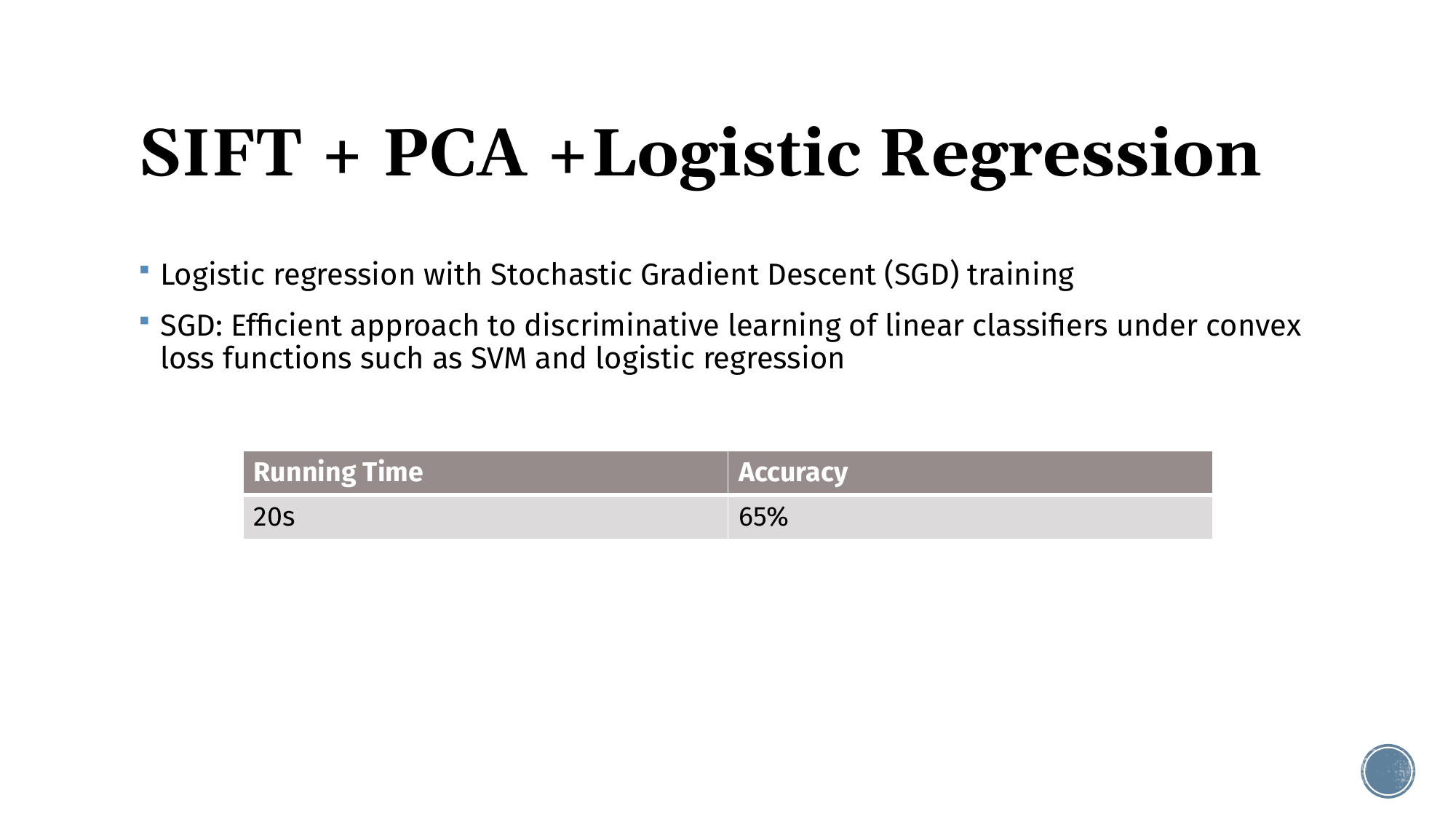

# SIFT + PCA +Logistic Regression
Logistic regression with Stochastic Gradient Descent (SGD) training
SGD: Efficient approach to discriminative learning of linear classifiers under convex loss functions such as SVM and logistic regression
| Running Time | Accuracy |
| --- | --- |
| 20s | 65% |